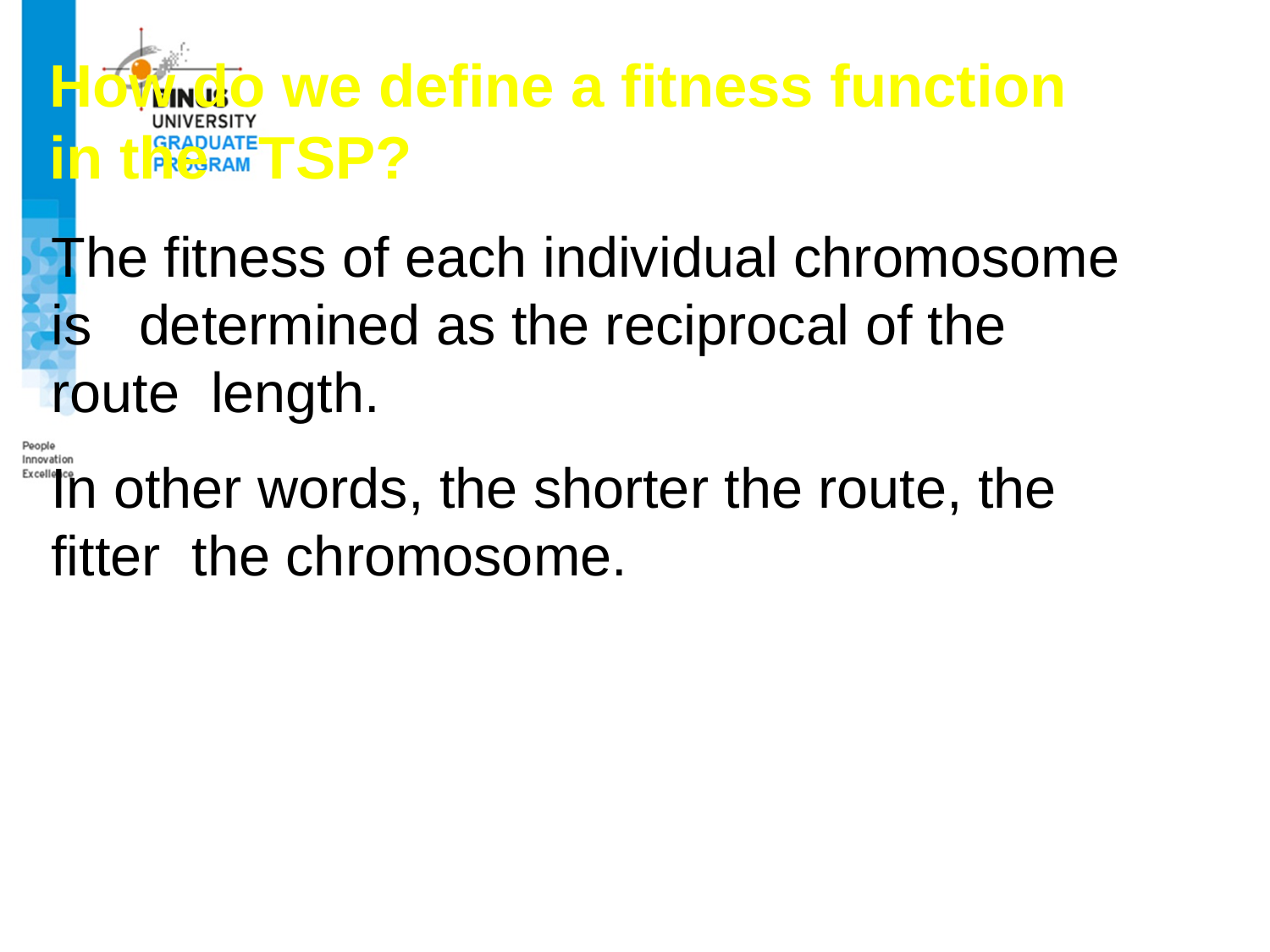

How do we define a fitness function in the   TSP?
The fitness of each individual chromosome is   determined as the reciprocal of the route  length.
In other words, the shorter the route, the fitter  the chromosome.